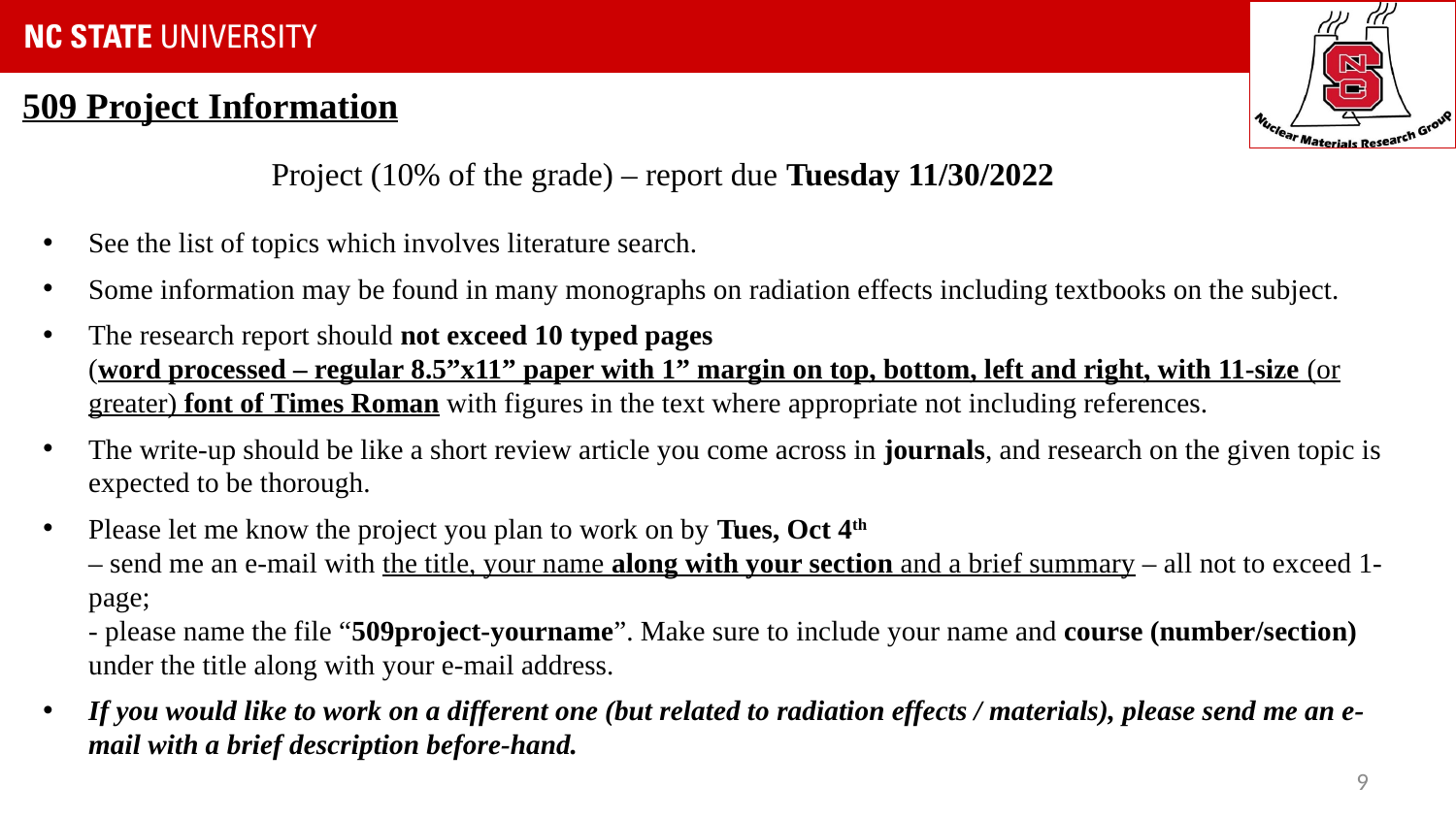

509 Project Information
Project (10% of the grade) – report due Tuesday 11/30/2022
See the list of topics which involves literature search.
Some information may be found in many monographs on radiation effects including textbooks on the subject.
The research report should not exceed 10 typed pages
(word processed – regular 8.5”x11” paper with 1” margin on top, bottom, left and right, with 11-size (or greater) font of Times Roman with figures in the text where appropriate not including references.
The write-up should be like a short review article you come across in journals, and research on the given topic is expected to be thorough.
Please let me know the project you plan to work on by Tues, Oct 4th
– send me an e-mail with the title, your name along with your section and a brief summary – all not to exceed 1-page;
- please name the file “509project-yourname”. Make sure to include your name and course (number/section) under the title along with your e-mail address.
If you would like to work on a different one (but related to radiation effects / materials), please send me an e-mail with a brief description before-hand.
9